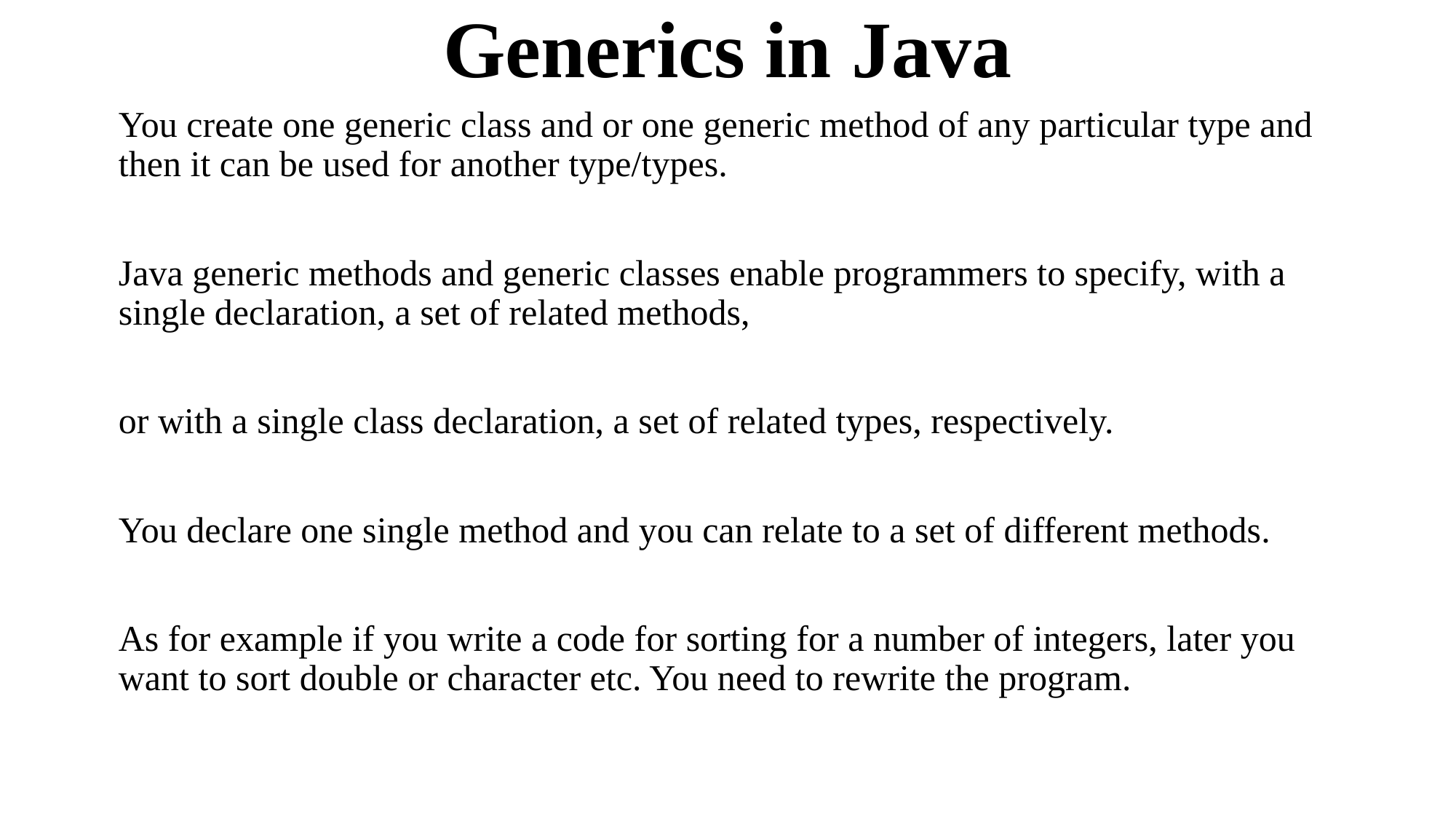

# Generics in Java
You create one generic class and or one generic method of any particular type and then it can be used for another type/types.

Java generic methods and generic classes enable programmers to specify, with a single declaration, a set of related methods,

or with a single class declaration, a set of related types, respectively.

You declare one single method and you can relate to a set of different methods.

As for example if you write a code for sorting for a number of integers, later you want to sort double or character etc. You need to rewrite the program.